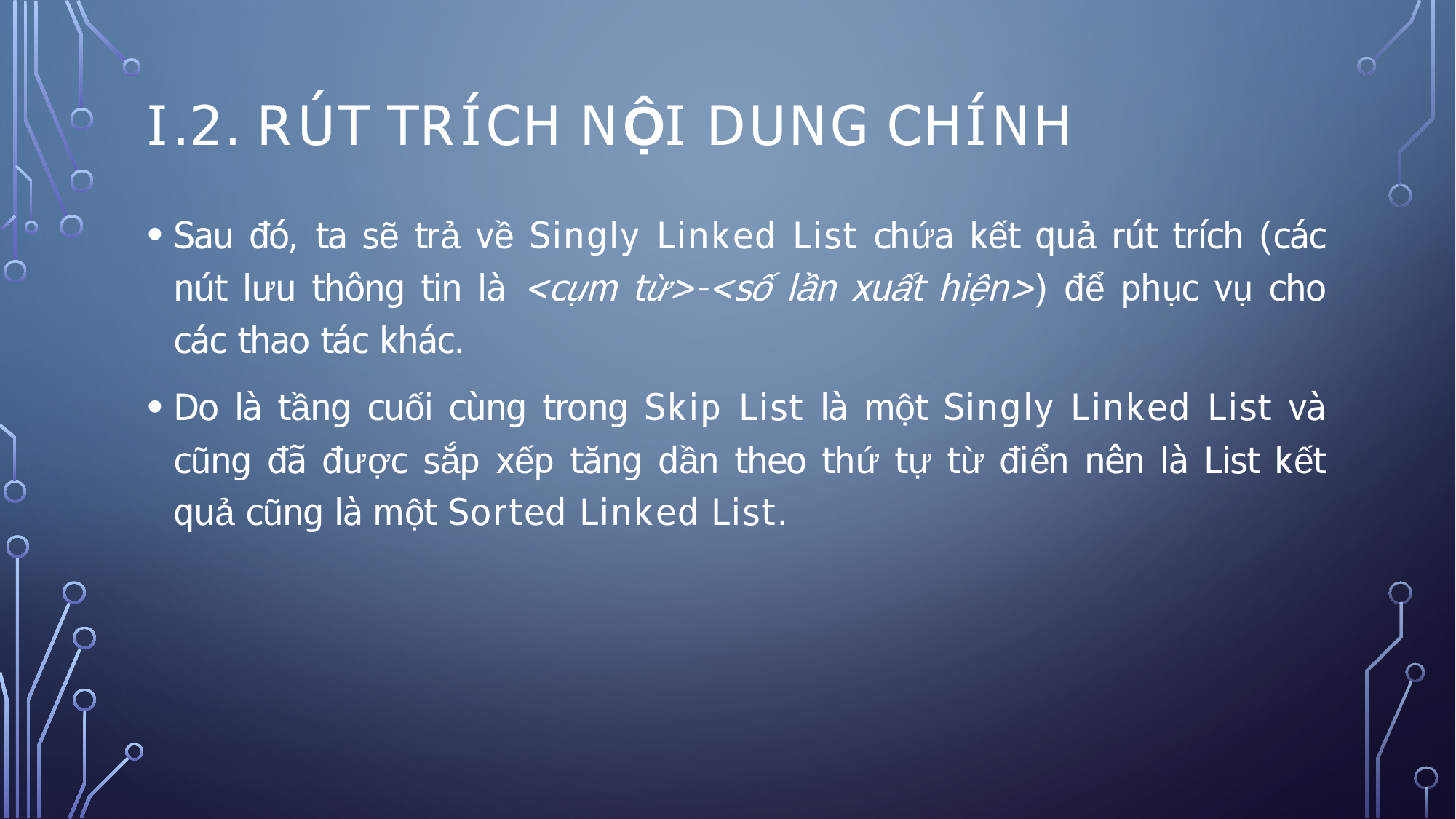

I.2. Rút trích nội dung chính
Sau đó, ta sẽ trả về Singly Linked List chứa kết quả rút trích (các nút lưu thông tin là <cụm từ>-<số lần xuất hiện>) để phục vụ cho các thao tác khác.
Do là tầng cuối cùng trong Skip List là một Singly Linked List và cũng đã được sắp xếp tăng dần theo thứ tự từ điển nên là List kết quả cũng là một Sorted Linked List.